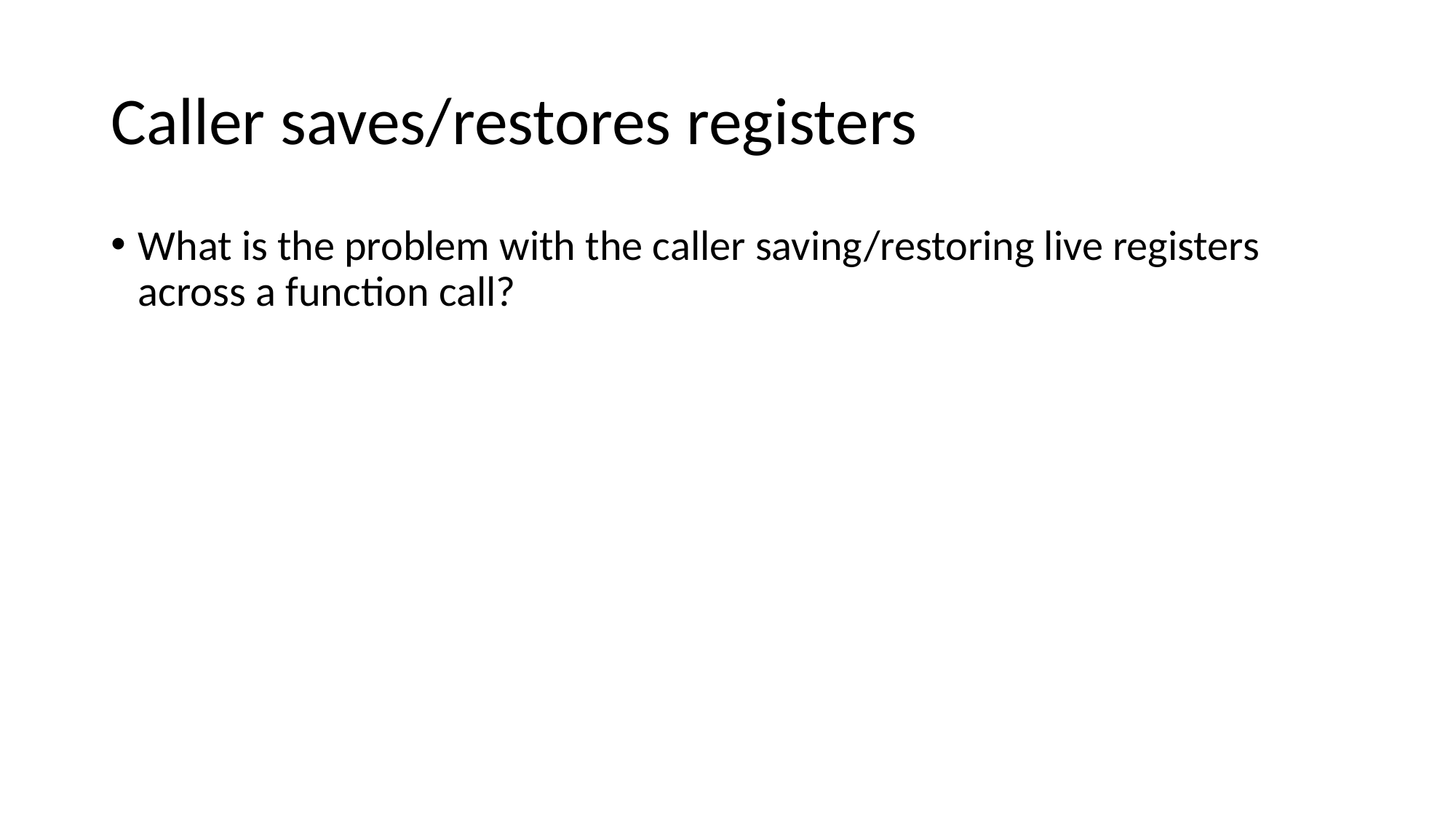

# Caller saves/restores registers
What is the problem with the caller saving/restoring live registers across a function call?